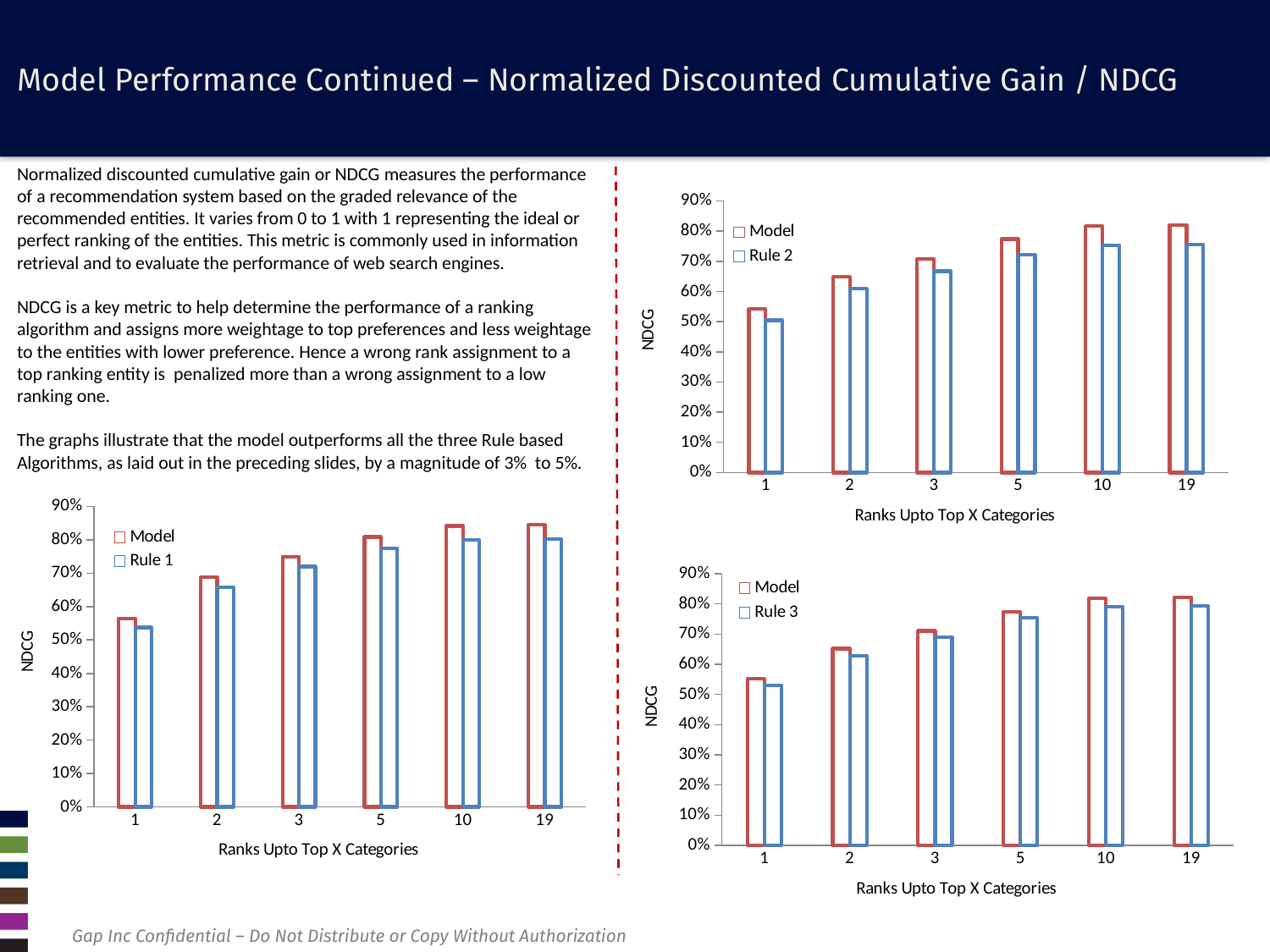

Model Performance Continued – Normalized Discounted Cumulative Gain / NDCG
Normalized discounted cumulative gain or NDCG measures the performance of a recommendation system based on the graded relevance of the recommended entities. It varies from 0 to 1 with 1 representing the ideal or perfect ranking of the entities. This metric is commonly used in information retrieval and to evaluate the performance of web search engines.

NDCG is a key metric to help determine the performance of a ranking algorithm and assigns more weightage to top preferences and less weightage to the entities with lower preference. Hence a wrong rank assignment to a top ranking entity is  penalized more than a wrong assignment to a low ranking one.

The graphs illustrate that the model outperforms all the three Rule based Algorithms, as laid out in the preceding slides, by a magnitude of 3%  to 5%.

### Chart

| Category | Model | Rule 2 |
|---|---|---|
| 1 | 0.541976881704424 | 0.50459174 |
| 2 | 0.647588529717223 | 0.60889578 |
| 3 | 0.708535289819115 | 0.66681183 |
| 5 | 0.773596551399249 | 0.72228971 |
| 10 | 0.816276638912052 | 0.75330023 |
| 19 | 0.820527702272471 | 0.75536184 |

### Chart

| Category | Model | Rule 1 |
|---|---|---|
| 1 | 0.564497227818226 | 0.53764681 |
| 2 | 0.687204362274666 | 0.65849435 |
| 3 | 0.749928049727301 | 0.71989598 |
| 5 | 0.808648822587265 | 0.77350697 |
| 10 | 0.841529077094429 | 0.79973358 |
| 19 | 0.844402323286315 | 0.80125589 |

### Chart

| Category | Model | Rule 3 |
|---|---|---|
| 1 | 0.551230318576914 | 0.5303478 |
| 2 | 0.651986906488445 | 0.62907336 |
| 3 | 0.710503947245387 | 0.69006641 |
| 5 | 0.774254072956068 | 0.75347125 |
| 10 | 0.817570274539464 | 0.79141347 |
| 19 | 0.82216685290932 | 0.79408544 |
Gap Inc Confidential – Do Not Distribute or Copy Without Authorization